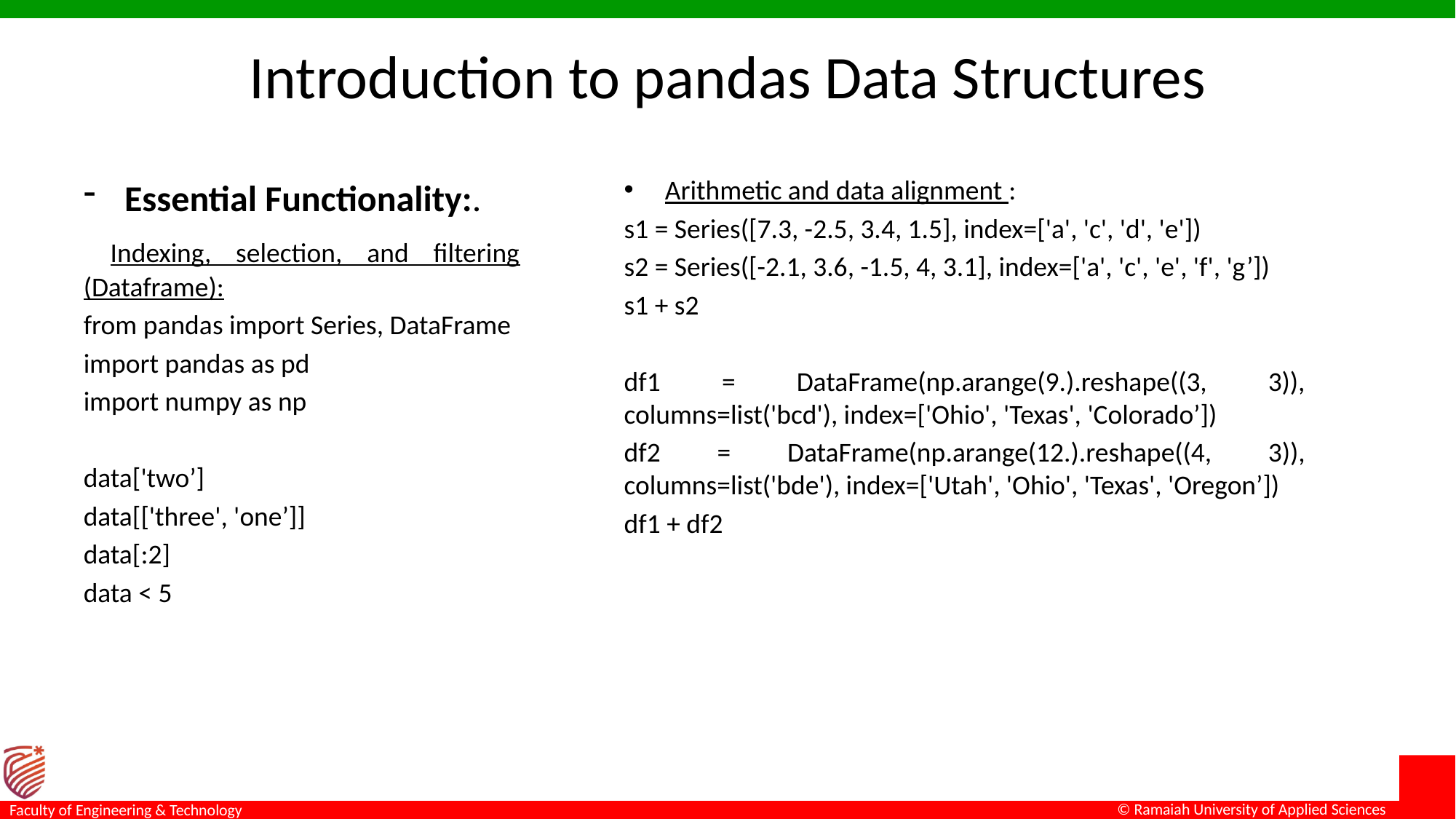

# Introduction to pandas Data Structures
Arithmetic and data alignment :
s1 = Series([7.3, -2.5, 3.4, 1.5], index=['a', 'c', 'd', 'e'])
s2 = Series([-2.1, 3.6, -1.5, 4, 3.1], index=['a', 'c', 'e', 'f', 'g’])
s1 + s2

df1 = DataFrame(np.arange(9.).reshape((3, 3)), columns=list('bcd'), index=['Ohio', 'Texas', 'Colorado’])
df2 = DataFrame(np.arange(12.).reshape((4, 3)), columns=list('bde'), index=['Utah', 'Ohio', 'Texas', 'Oregon’])
df1 + df2

Essential Functionality:.
 Indexing, selection, and filtering (Dataframe):
from pandas import Series, DataFrame
import pandas as pd
import numpy as np

data['two’]
data[['three', 'one’]]
data[:2]
data < 5